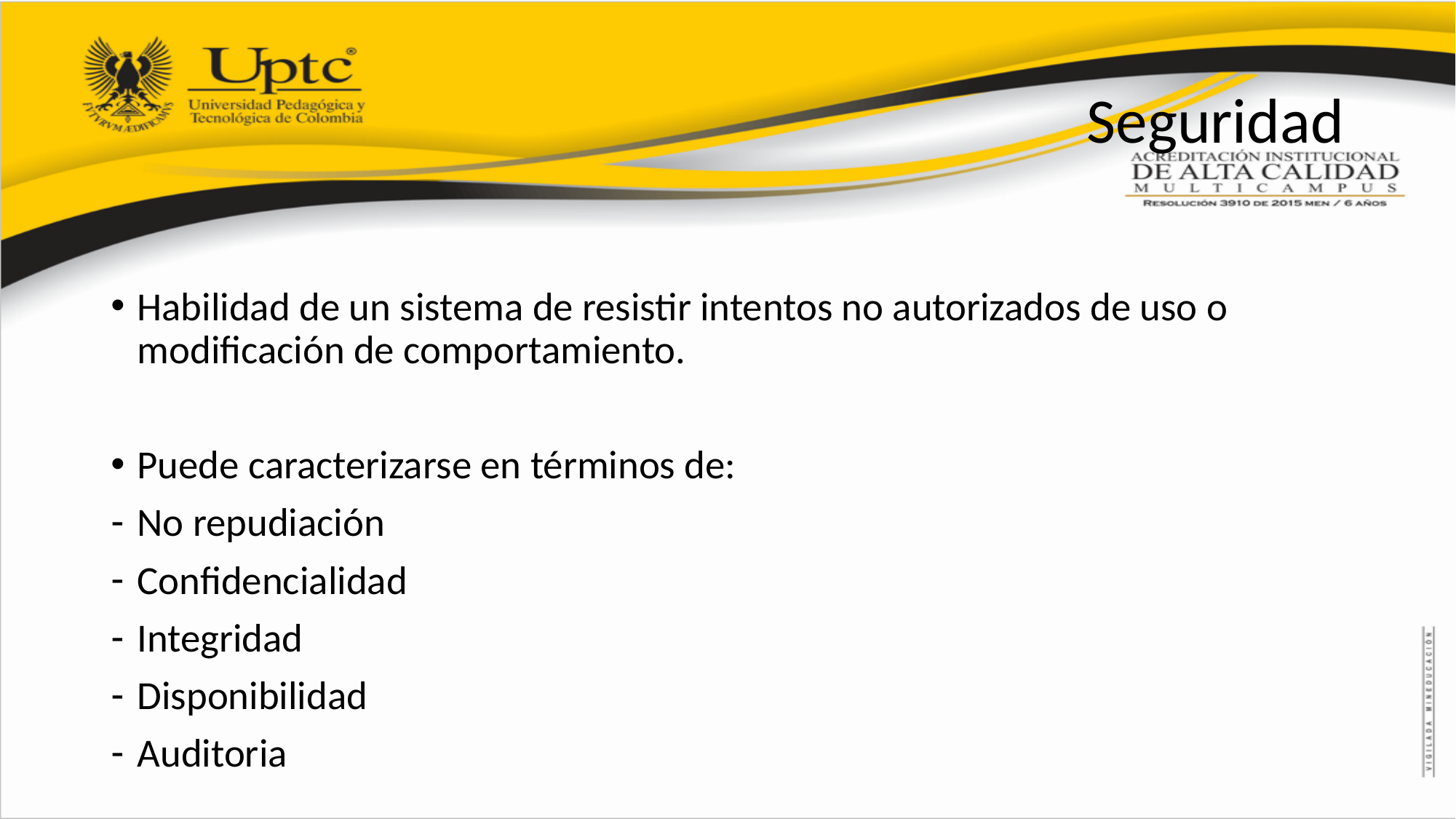

# Seguridad

Habilidad de un sistema de resistir intentos no autorizados de uso o modificación de comportamiento.

Puede caracterizarse en términos de:
No repudiación
Confidencialidad
Integridad
Disponibilidad
Auditoria